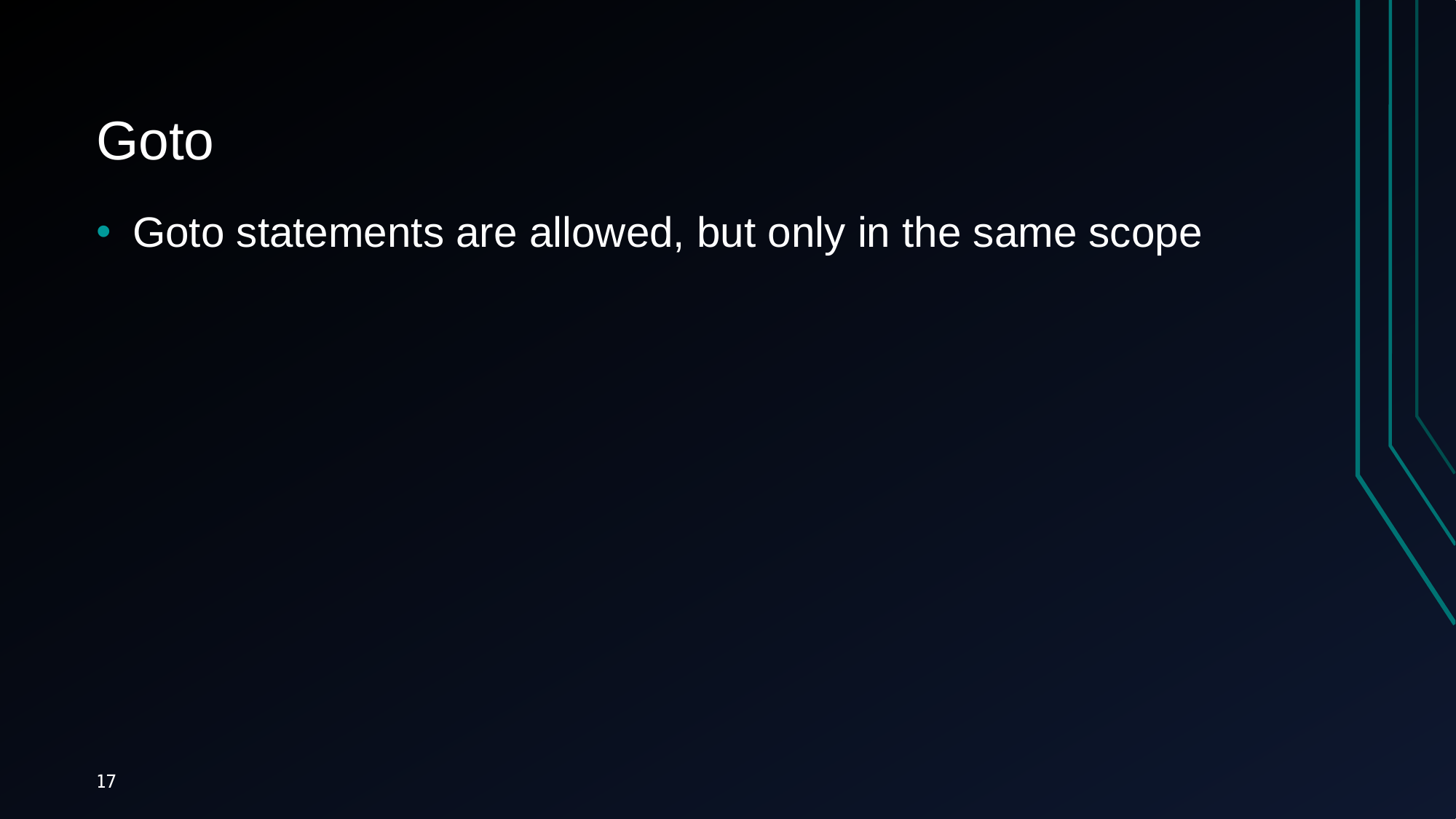

# Goto
Goto statements are allowed, but only in the same scope
17